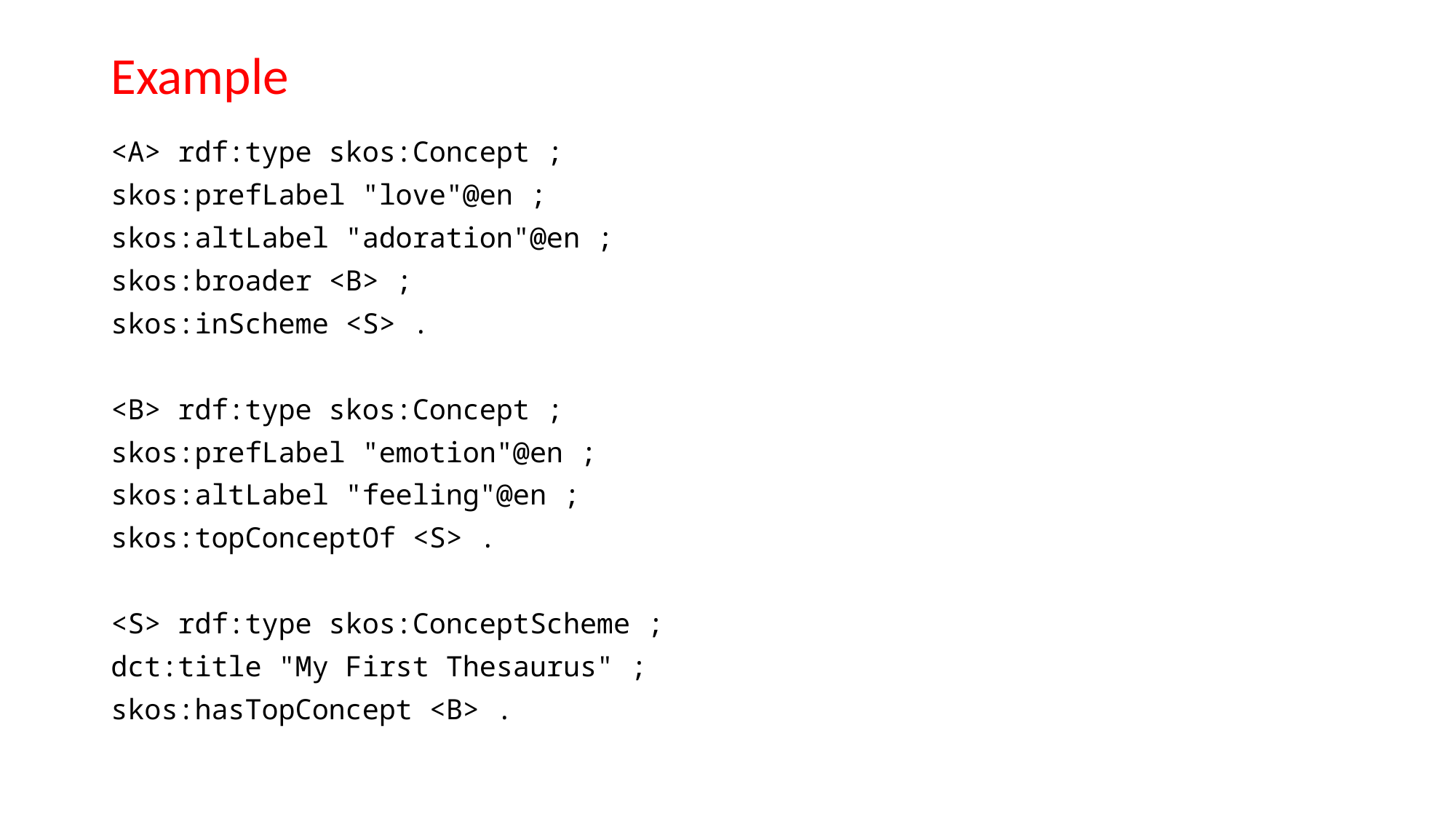

# Example
<A> rdf:type skos:Concept ;
skos:prefLabel "love"@en ;
skos:altLabel "adoration"@en ;
skos:broader <B> ;
skos:inScheme <S> .

<B> rdf:type skos:Concept ;
skos:prefLabel "emotion"@en ;
skos:altLabel "feeling"@en ;
skos:topConceptOf <S> .

<S> rdf:type skos:ConceptScheme ;
dct:title "My First Thesaurus" ;
skos:hasTopConcept <B> .